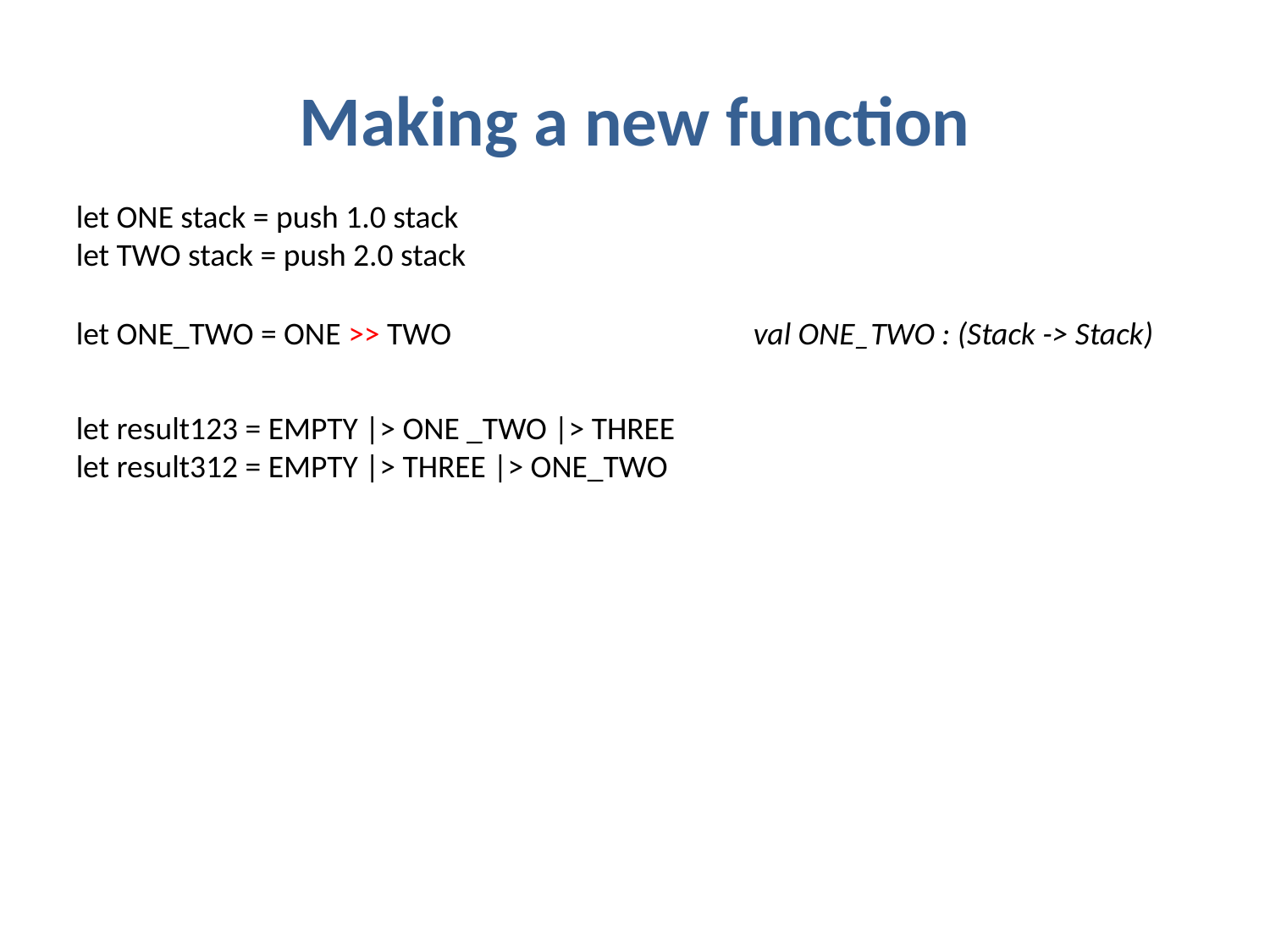

# Making a new function
let ONE stack = push 1.0 stack
let TWO stack = push 2.0 stack
let ONE_TWO = ONE >> TWO
val ONE_TWO : (Stack -> Stack)

let result123 = EMPTY |> ONE _TWO |> THREE
let result312 = EMPTY |> THREE |> ONE_TWO